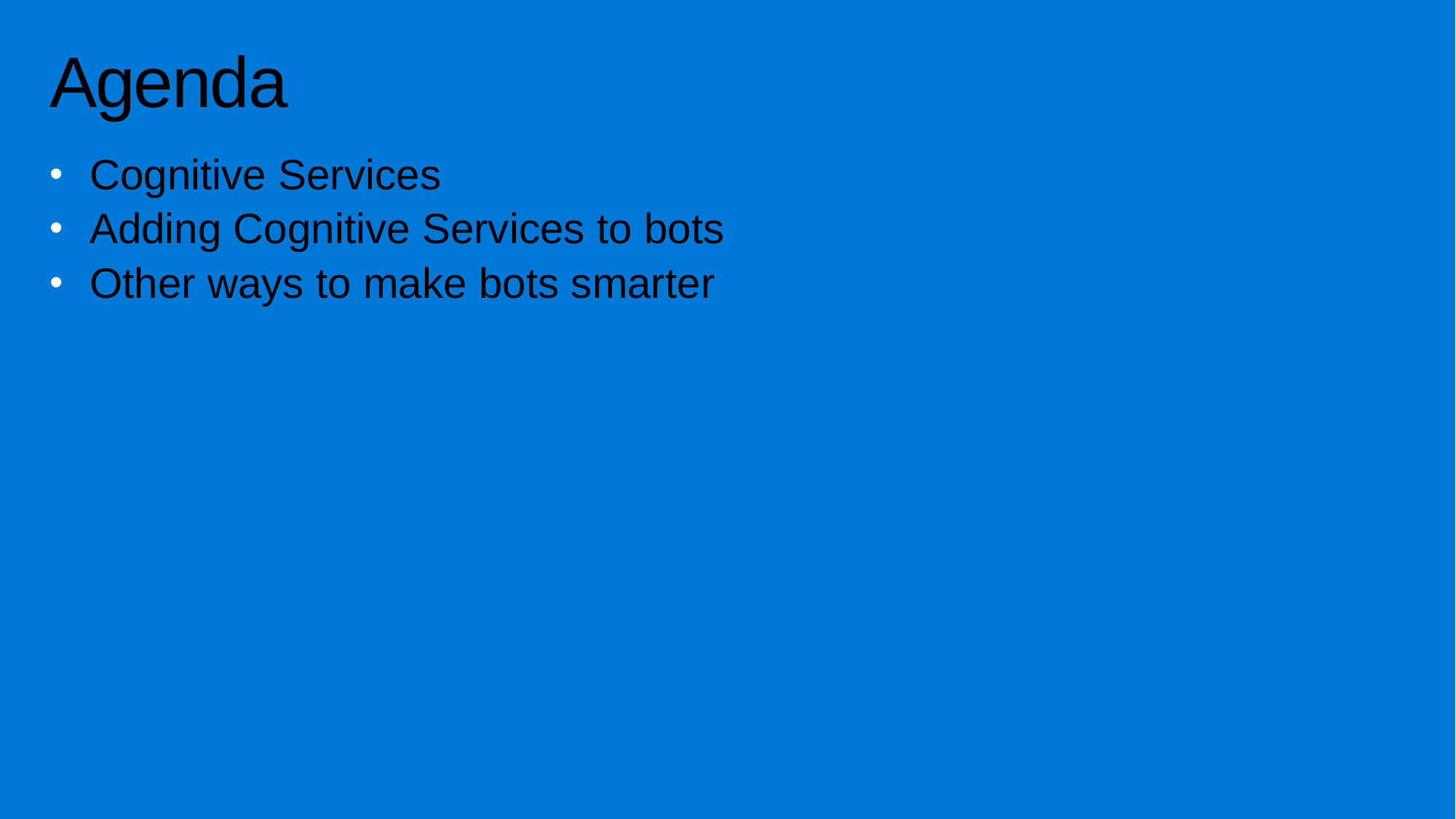

# Agenda
Cognitive Services
Adding Cognitive Services to bots
Other ways to make bots smarter